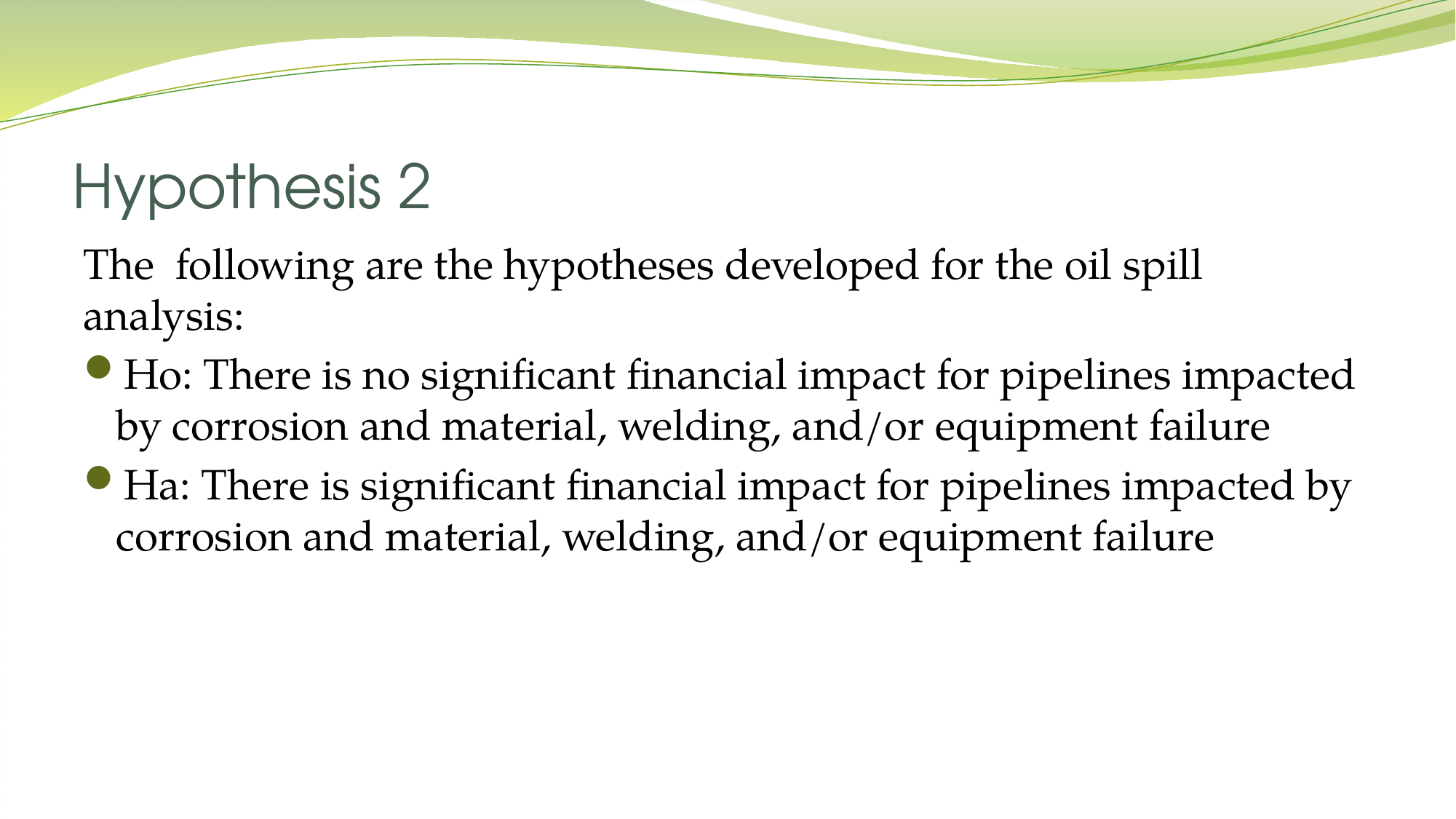

# Hypothesis 2
The  following are the hypotheses developed for the oil spill analysis:
Ho: There is no significant financial impact for pipelines impacted by corrosion and material, welding, and/or equipment failure
Ha: There is significant financial impact for pipelines impacted by corrosion and material, welding, and/or equipment failure